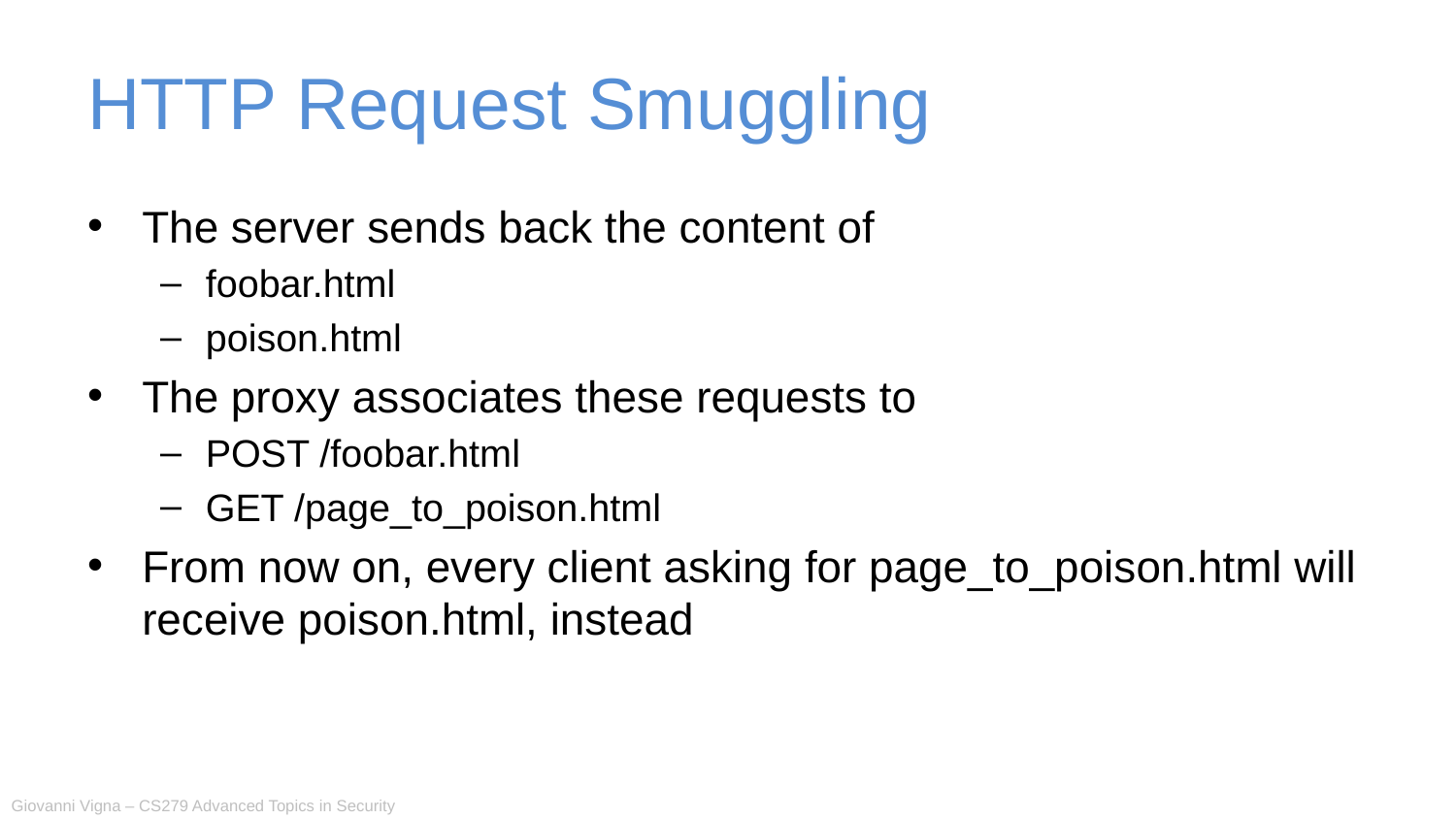

# HTTP Request Smuggling
The server sends back the content of
foobar.html
poison.html
The proxy associates these requests to
POST /foobar.html
GET /page_to_poison.html
From now on, every client asking for page_to_poison.html will receive poison.html, instead